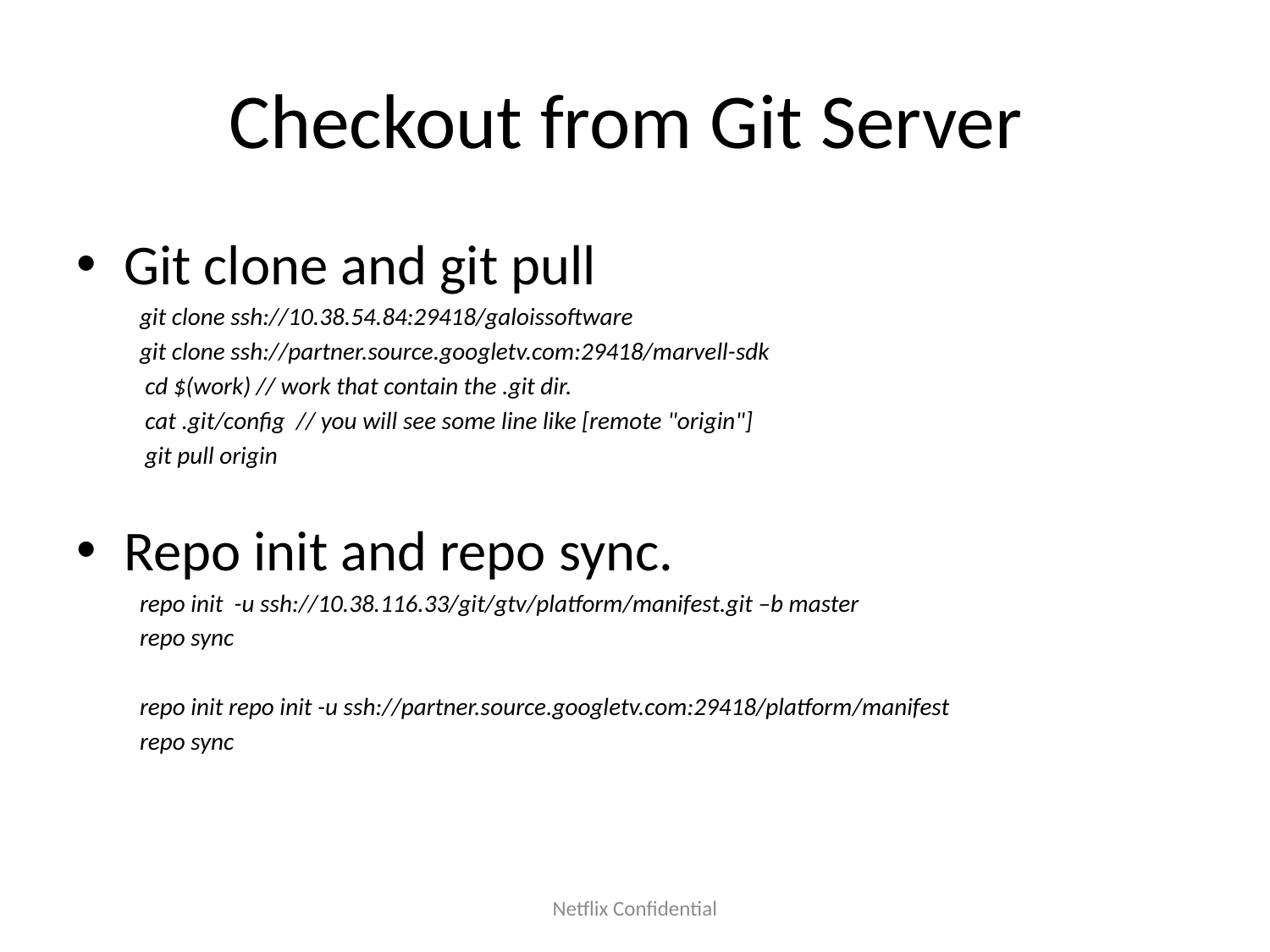

# Checkout from Git Server
Git clone and git pull
git clone ssh://10.38.54.84:29418/galoissoftware
git clone ssh://partner.source.googletv.com:29418/marvell-sdk
 cd $(work) // work that contain the .git dir.
 cat .git/config  // you will see some line like [remote "origin"]
 git pull origin

Repo init and repo sync.
repo init  -u ssh://10.38.116.33/git/gtv/platform/manifest.git –b master
repo sync

repo init repo init -u ssh://partner.source.googletv.com:29418/platform/manifest
repo sync

Netflix Confidential